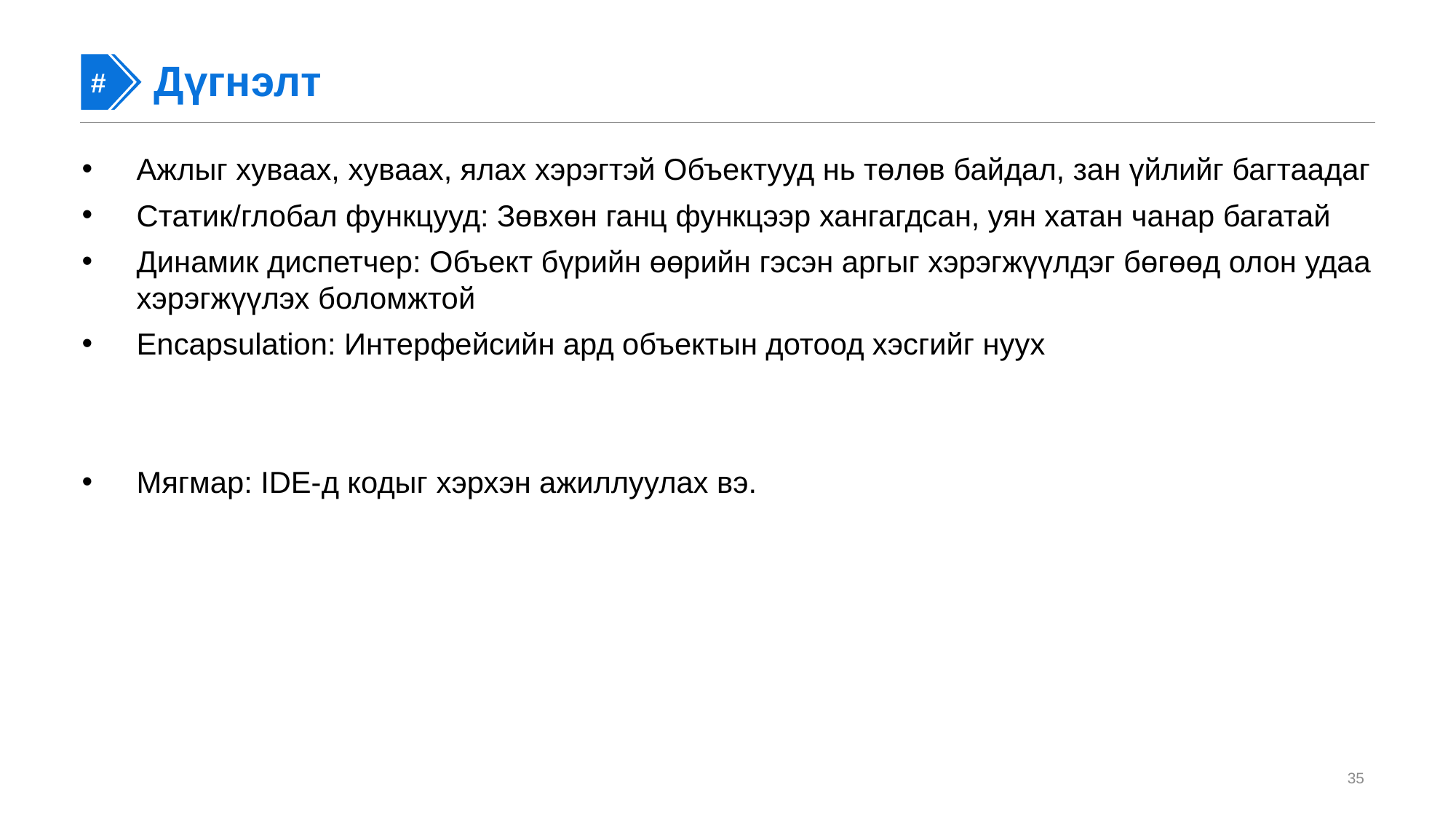

#
#
Дүгнэлт
Ажлыг хуваах, хуваах, ялах хэрэгтэй Объектууд нь төлөв байдал, зан үйлийг багтаадаг
Статик/глобал функцууд: Зөвхөн ганц функцээр хангагдсан, уян хатан чанар багатай
Динамик диспетчер: Объект бүрийн өөрийн гэсэн аргыг хэрэгжүүлдэг бөгөөд олон удаа хэрэгжүүлэх боломжтой
Encapsulation: Интерфейсийн ард объектын дотоод хэсгийг нуух

Мягмар: IDE-д кодыг хэрхэн ажиллуулах вэ.
35